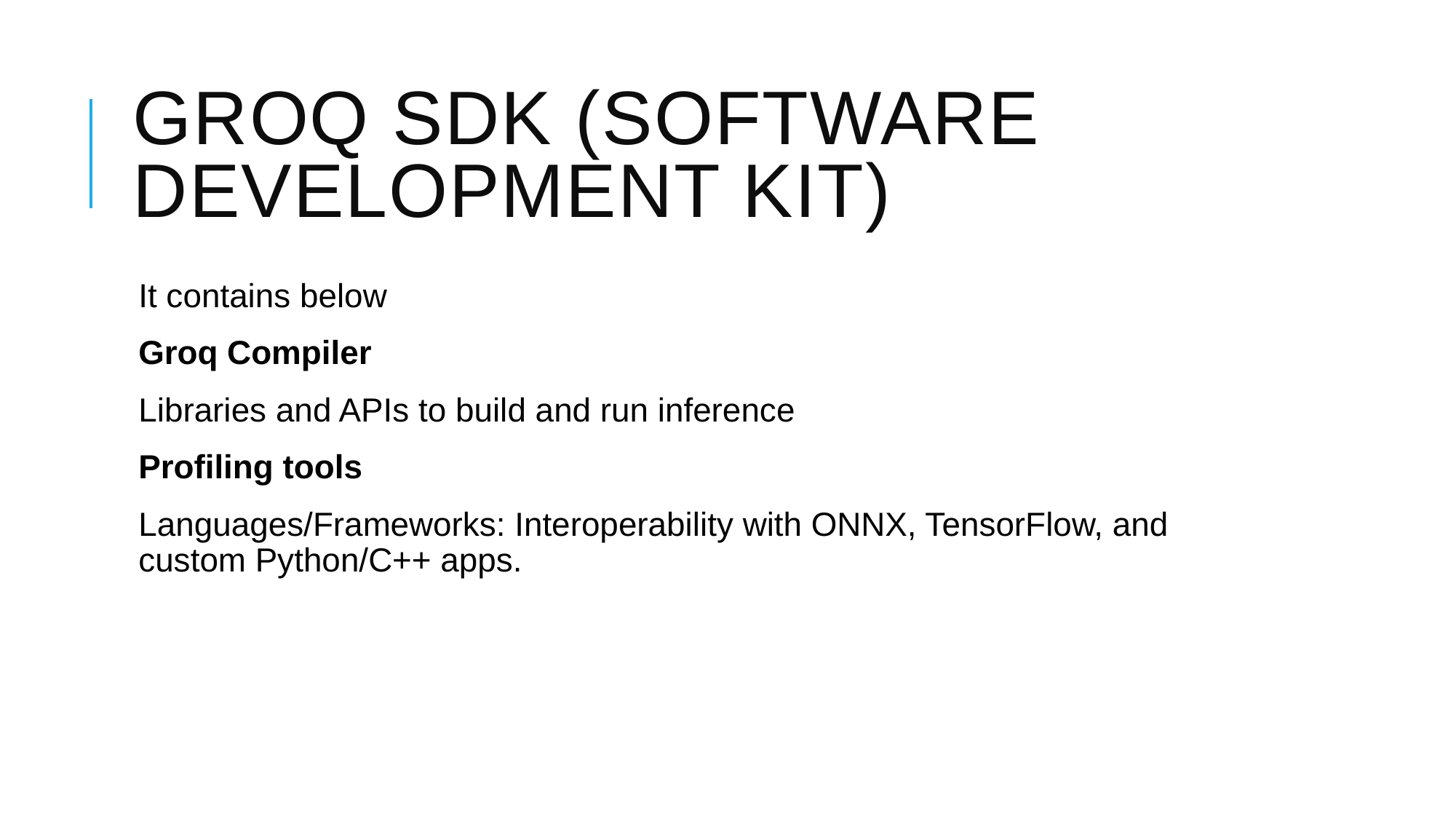

# Groq SDK (Software Development Kit)
It contains below
Groq Compiler
Libraries and APIs to build and run inference
Profiling tools
Languages/Frameworks: Interoperability with ONNX, TensorFlow, and custom Python/C++ apps.